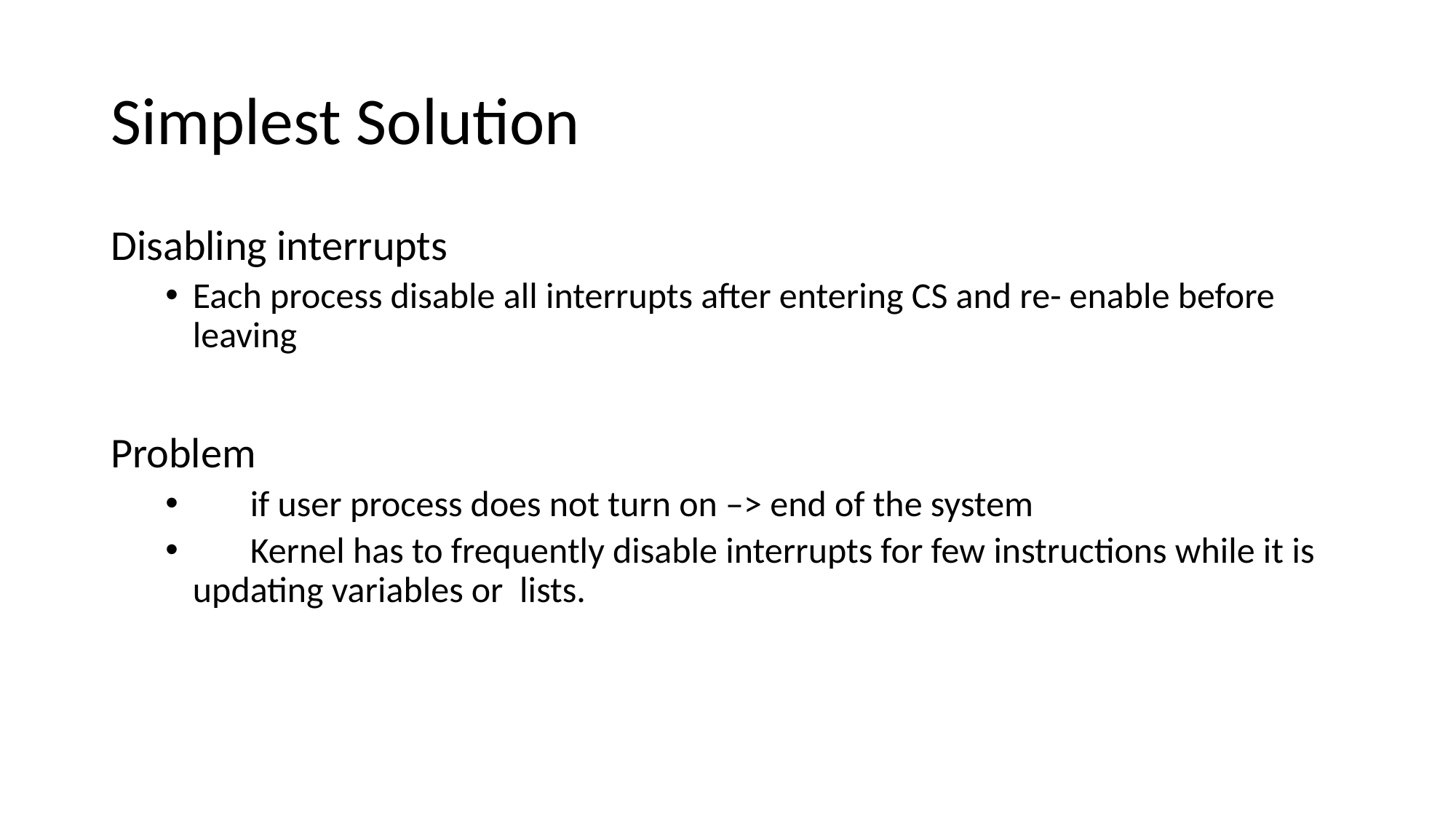

# Simplest Solution
Disabling interrupts
Each process disable all interrupts after entering CS and re- enable before leaving

Problem
       if user process does not turn on –> end of the system
       Kernel has to frequently disable interrupts for few instructions while it is  updating variables or  lists.